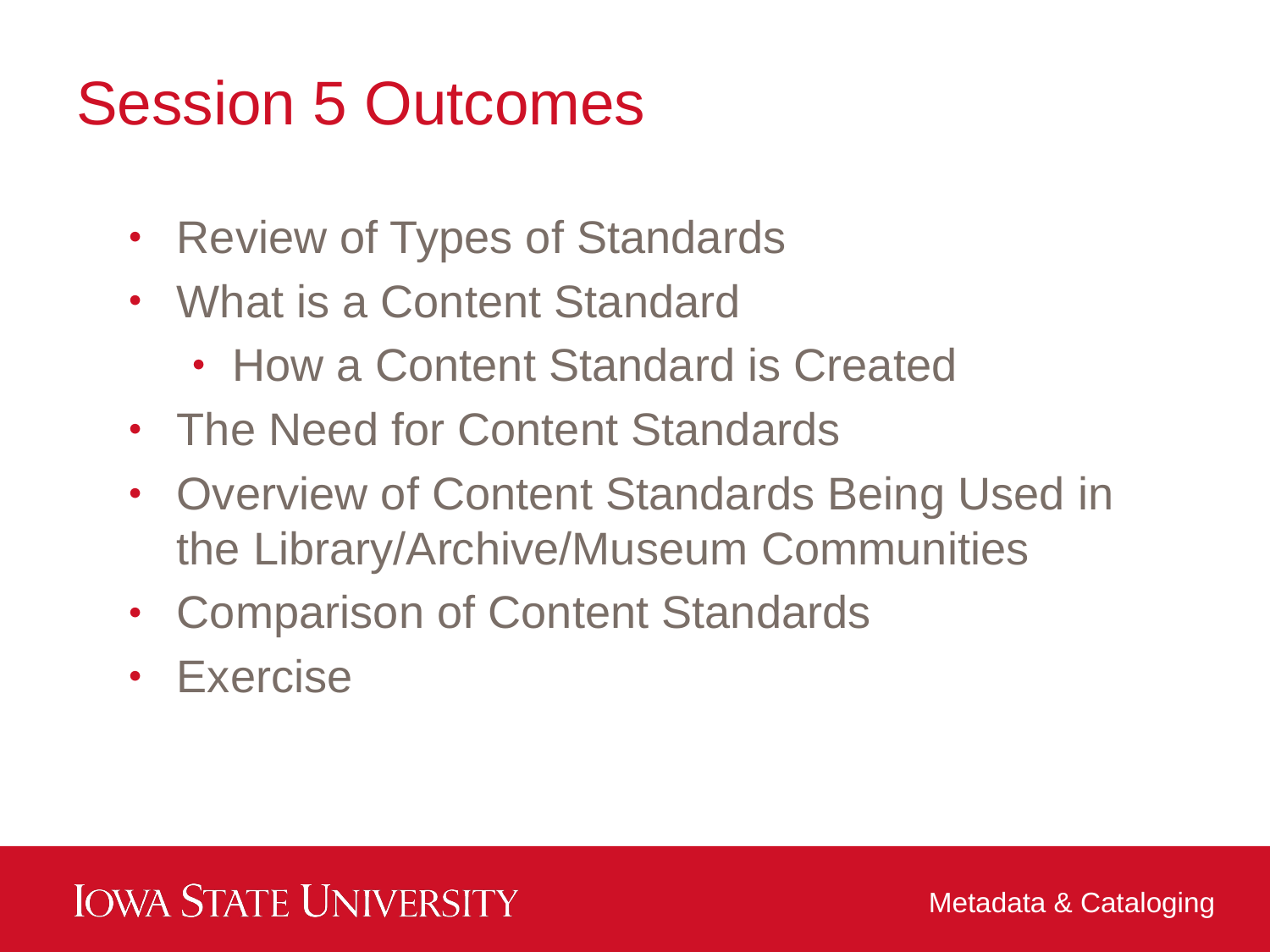

# Session 5 Outcomes
Review of Types of Standards
What is a Content Standard
How a Content Standard is Created
The Need for Content Standards
Overview of Content Standards Being Used in the Library/Archive/Museum Communities
Comparison of Content Standards
Exercise